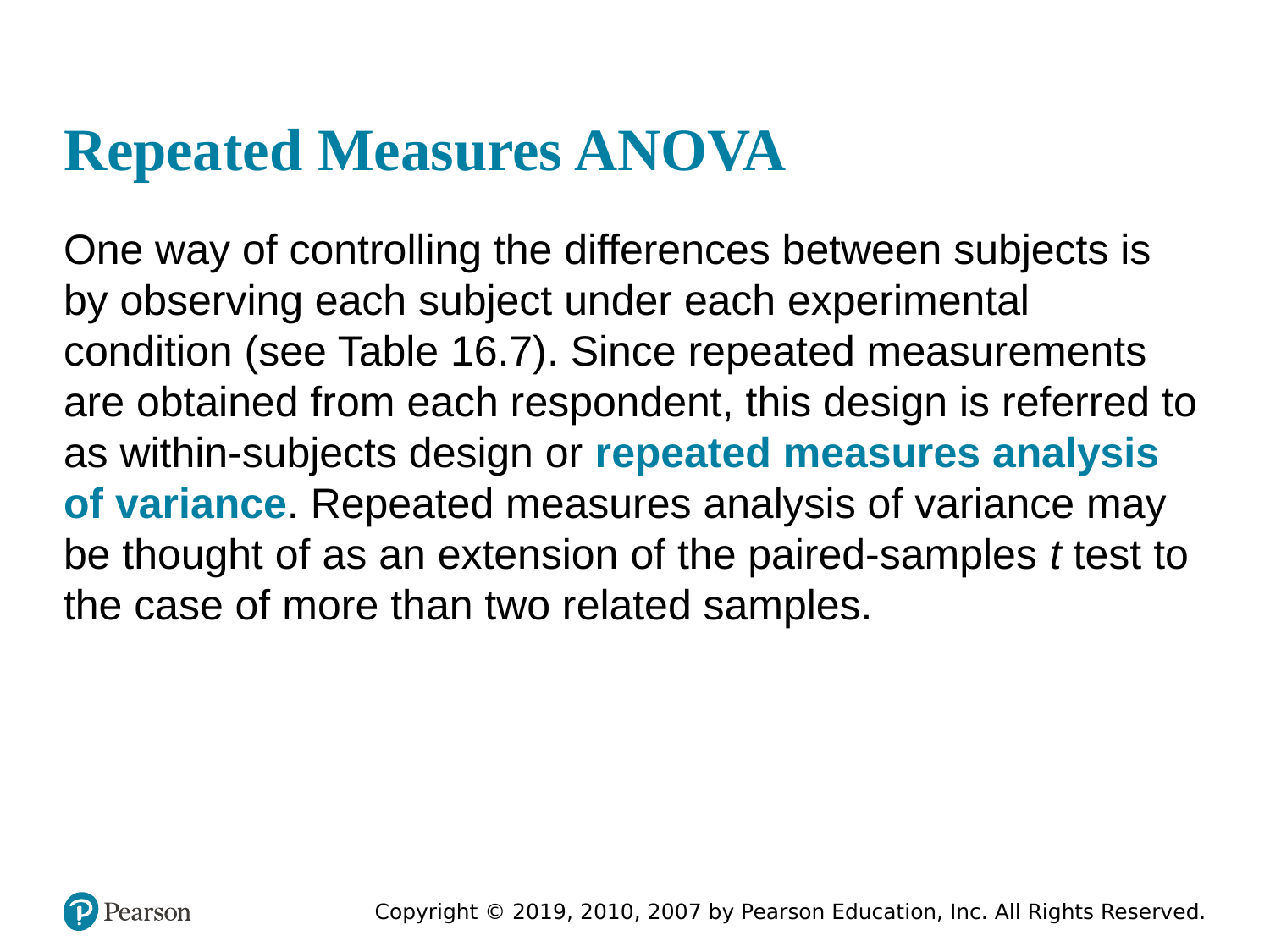

# Repeated Measures ANOVA
One way of controlling the differences between subjects is by observing each subject under each experimental condition (see Table 16.7). Since repeated measurements are obtained from each respondent, this design is referred to as within-subjects design or repeated measures analysis of variance. Repeated measures analysis of variance may be thought of as an extension of the paired-samples t test to the case of more than two related samples.